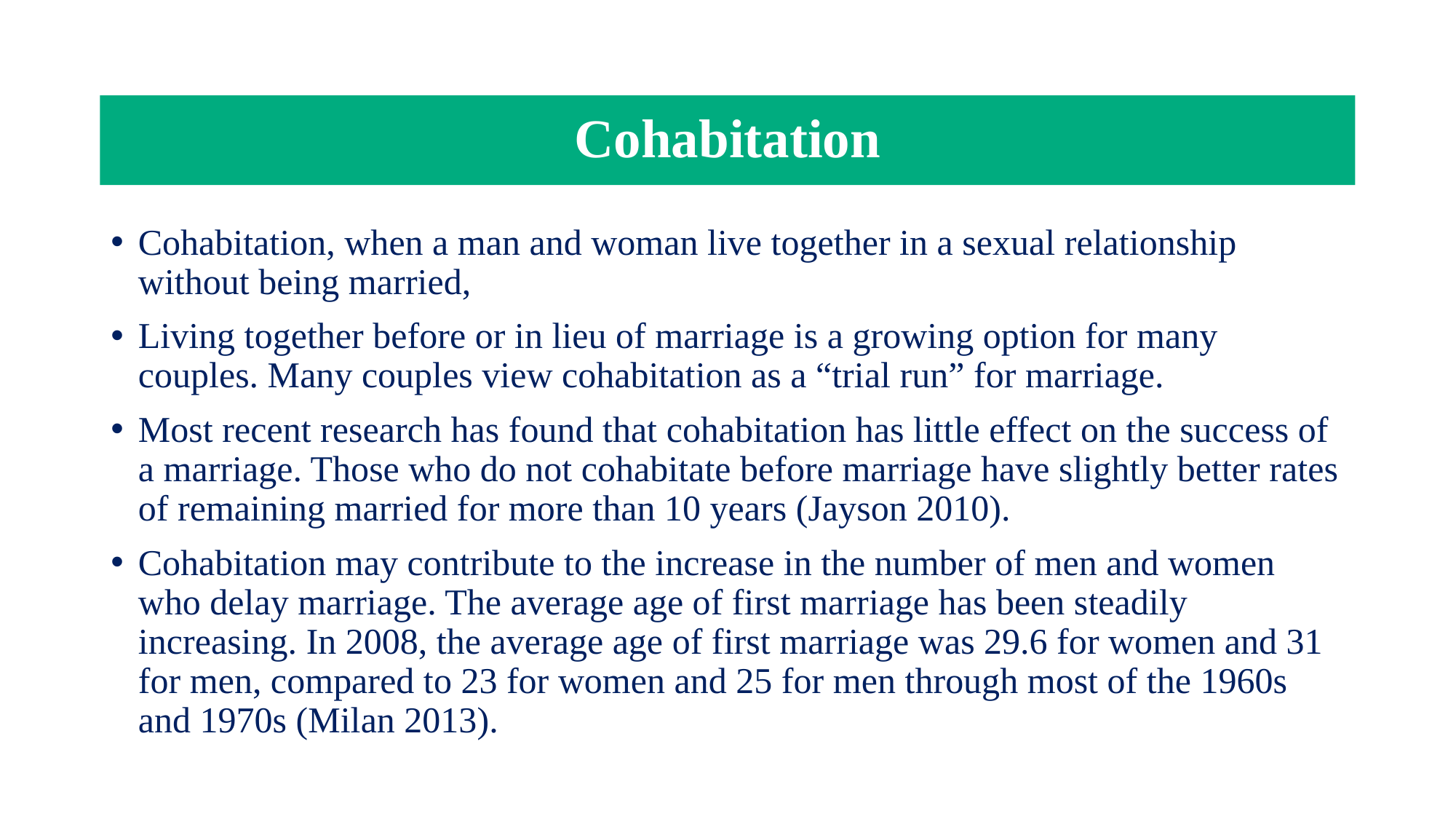

# Cohabitation
Cohabitation, when a man and woman live together in a sexual relationship without being married,
Living together before or in lieu of marriage is a growing option for many couples. Many couples view cohabitation as a “trial run” for marriage.
Most recent research has found that cohabitation has little effect on the success of a marriage. Those who do not cohabitate before marriage have slightly better rates of remaining married for more than 10 years (Jayson 2010).
Cohabitation may contribute to the increase in the number of men and women who delay marriage. The average age of first marriage has been steadily increasing. In 2008, the average age of first marriage was 29.6 for women and 31 for men, compared to 23 for women and 25 for men through most of the 1960s and 1970s (Milan 2013).